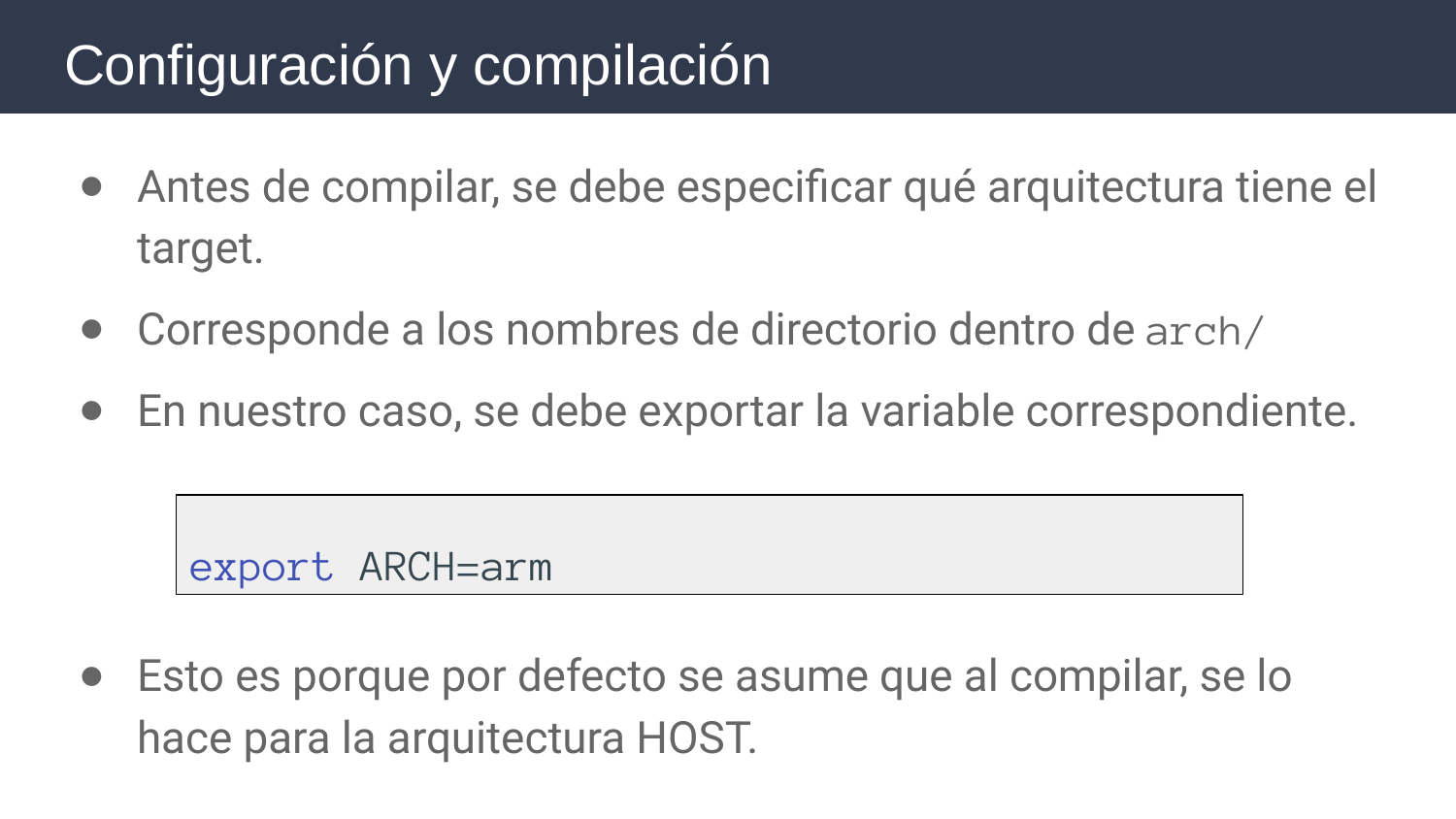

# Configuración y compilación

Antes de compilar, se debe especificar qué arquitectura tiene el target.
Corresponde a los nombres de directorio dentro de arch/
En nuestro caso, se debe exportar la variable correspondiente.
Esto es porque por defecto se asume que al compilar, se lo hace para la arquitectura HOST.
export ARCH=arm